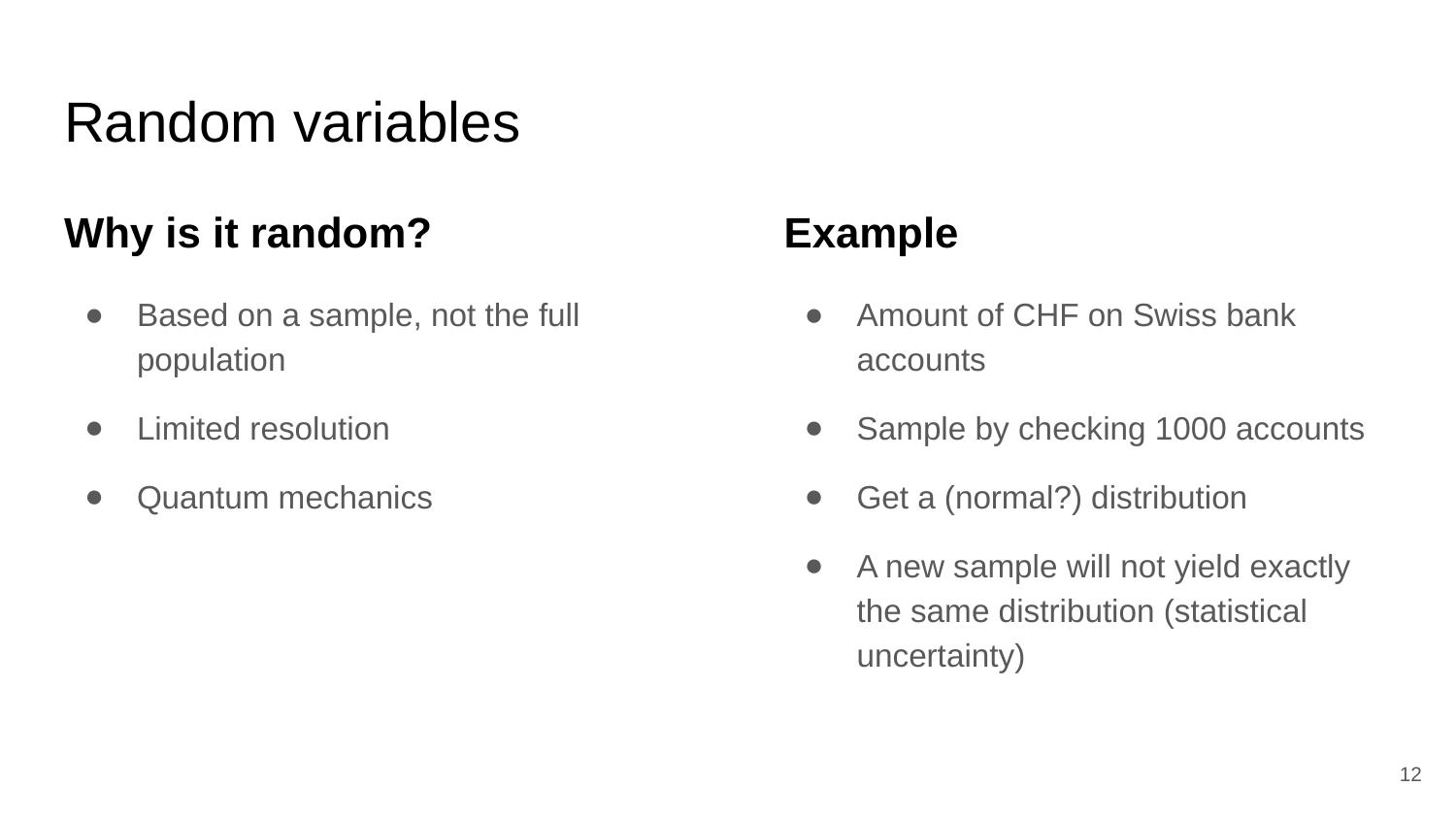

# Random variables
Why is it random?
Based on a sample, not the full population
Limited resolution
Quantum mechanics
Example
Amount of CHF on Swiss bank accounts
Sample by checking 1000 accounts
Get a (normal?) distribution
A new sample will not yield exactly the same distribution (statistical uncertainty)
12